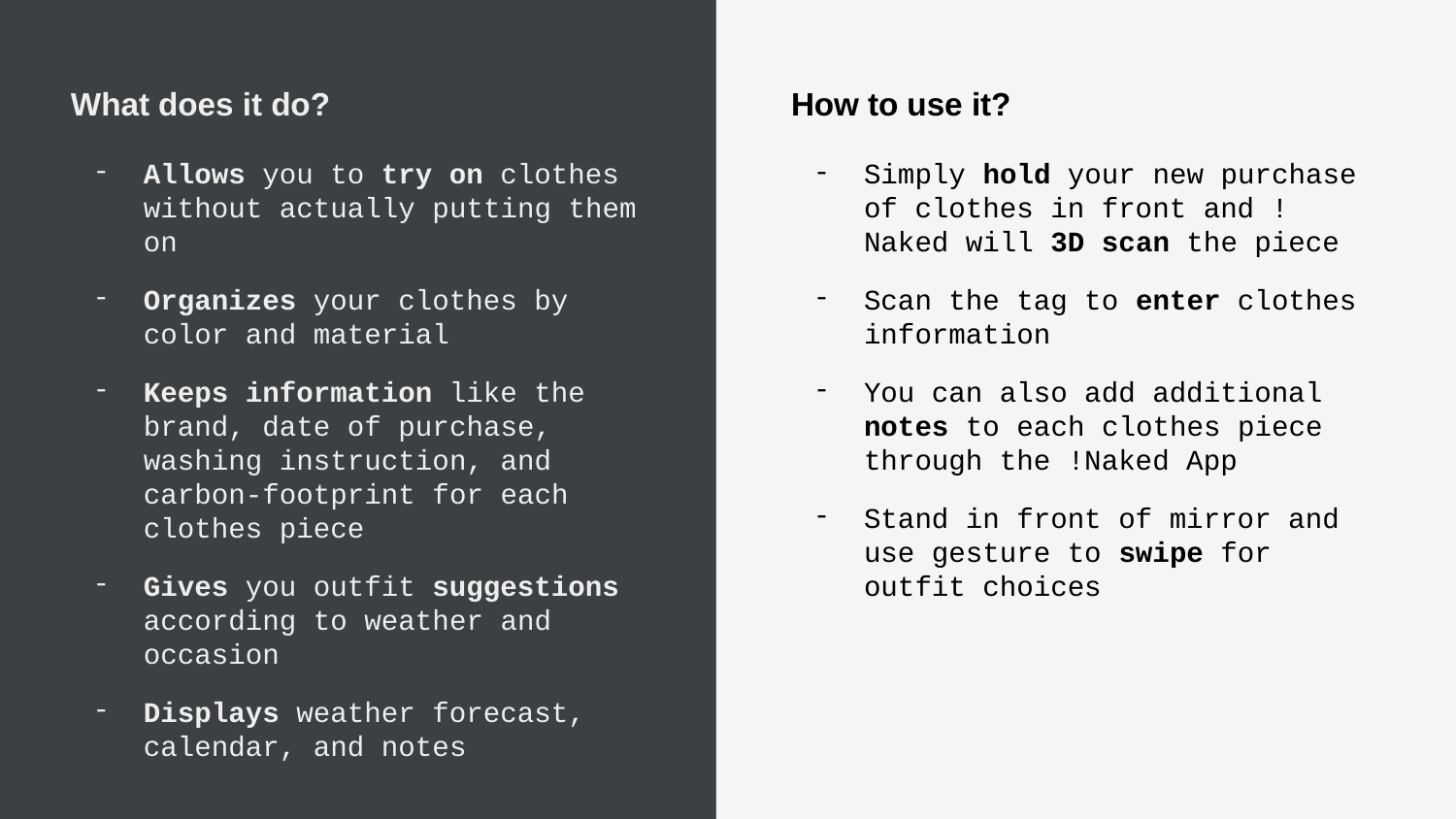

What does it do?

Allows you to try on clothes without actually putting them on

Organizes your clothes by color and material

Keeps information like the brand, date of purchase, washing instruction, and carbon-footprint for each clothes piece

Gives you outfit suggestions according to weather and occasion

Displays weather forecast, calendar, and notes
How to use it?

Simply hold your new purchase of clothes in front and !Naked will 3D scan the piece

Scan the tag to enter clothes information

You can also add additional notes to each clothes piece through the !Naked App

Stand in front of mirror and use gesture to swipe for outfit choices